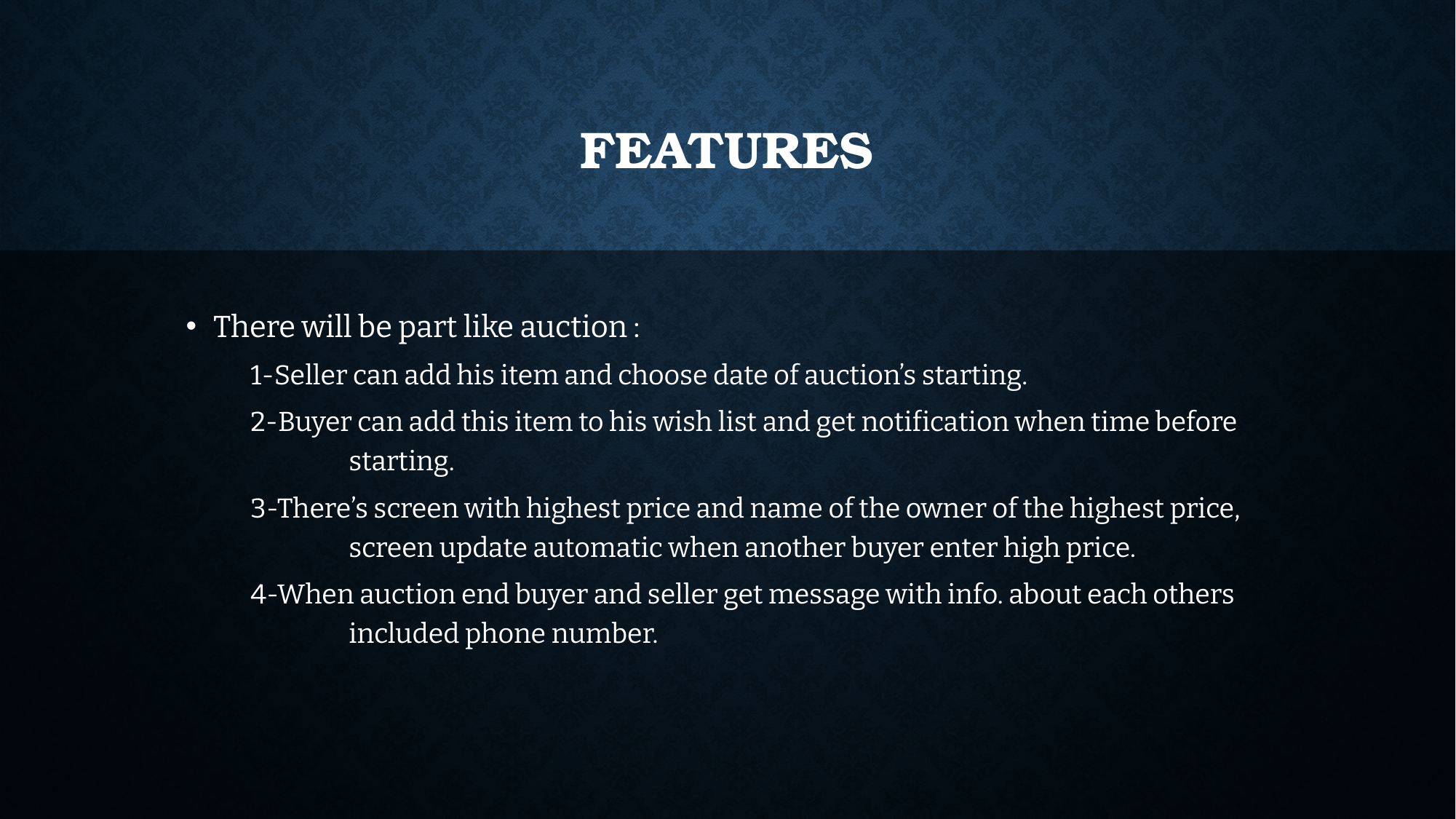

# Features

There will be part like auction :
  1-Seller can add his item and choose date of auction’s starting.
  2-Buyer can add this item to his wish list and get notification when time before 	starting.
  3-There’s screen with highest price and name of the owner of the highest price, 	screen update automatic when another buyer enter high price.
  4-When auction end buyer and seller get message with info. about each others 	included phone number.